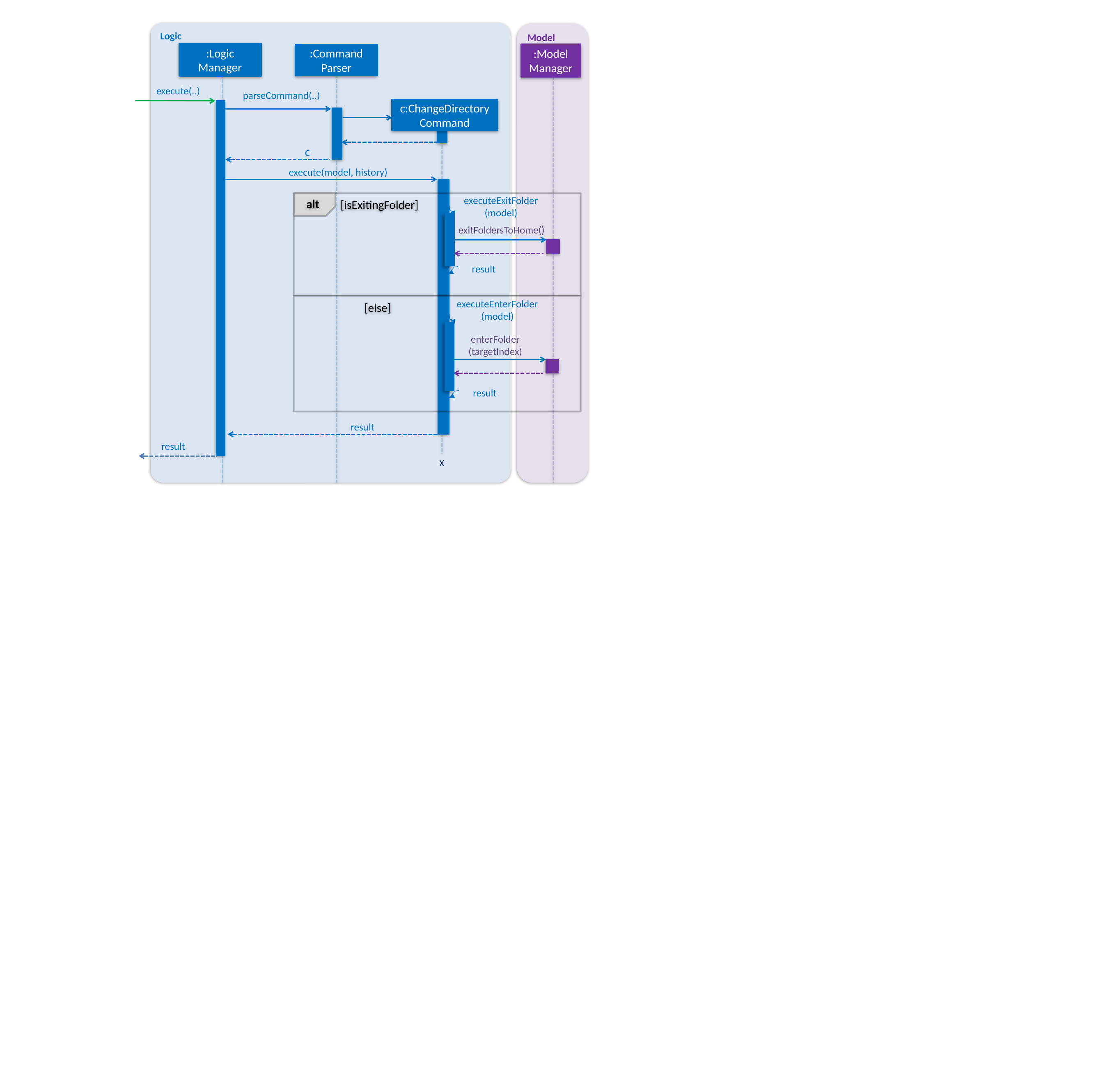

Logic
Model
:Logic Manager
:Model Manager
:Command Parser
execute(..)
parseCommand(..)
c:ChangeDirectory
Command

c
execute(model, history)

alt
[isExitingFolder]

executeExitFolder (model)

exitFoldersToHome()

result

[else]
executeEnterFolder (model)

enterFolder (targetIndex)

result
result
result
X